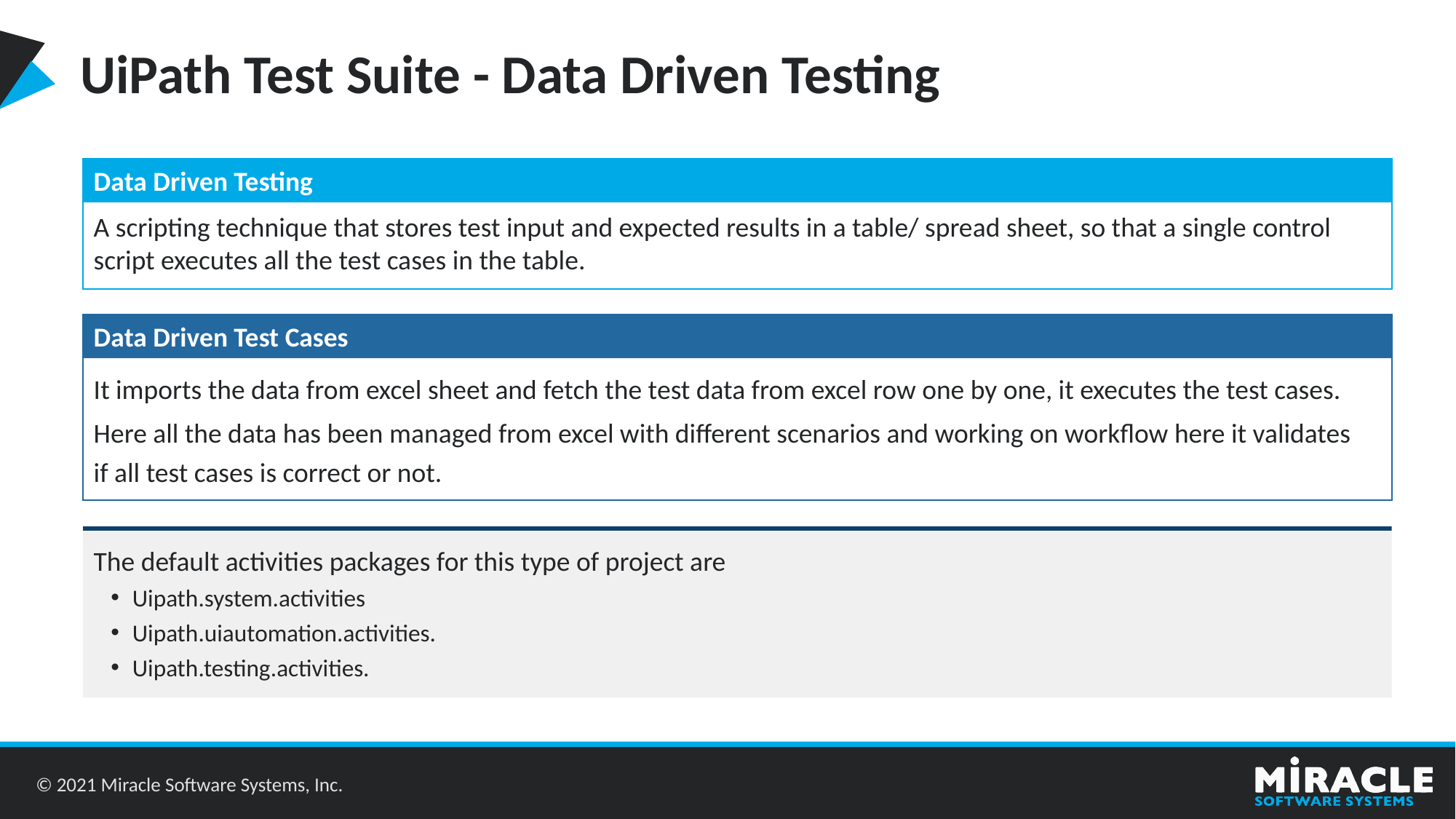

UiPath Test Suite - Data Driven Testing
Data Driven Testing

A scripting technique that stores test input and expected results in a table/ spread sheet, so that a single control script executes all the test cases in the table.
Data Driven Test Cases

It imports the data from excel sheet and fetch the test data from excel row one by one, it executes the test cases.
Here all the data has been managed from excel with different scenarios and working on workflow here it validates if all test cases is correct or not.

The default activities packages for this type of project are
Uipath.system.activities
Uipath.uiautomation.activities.
Uipath.testing.activities.